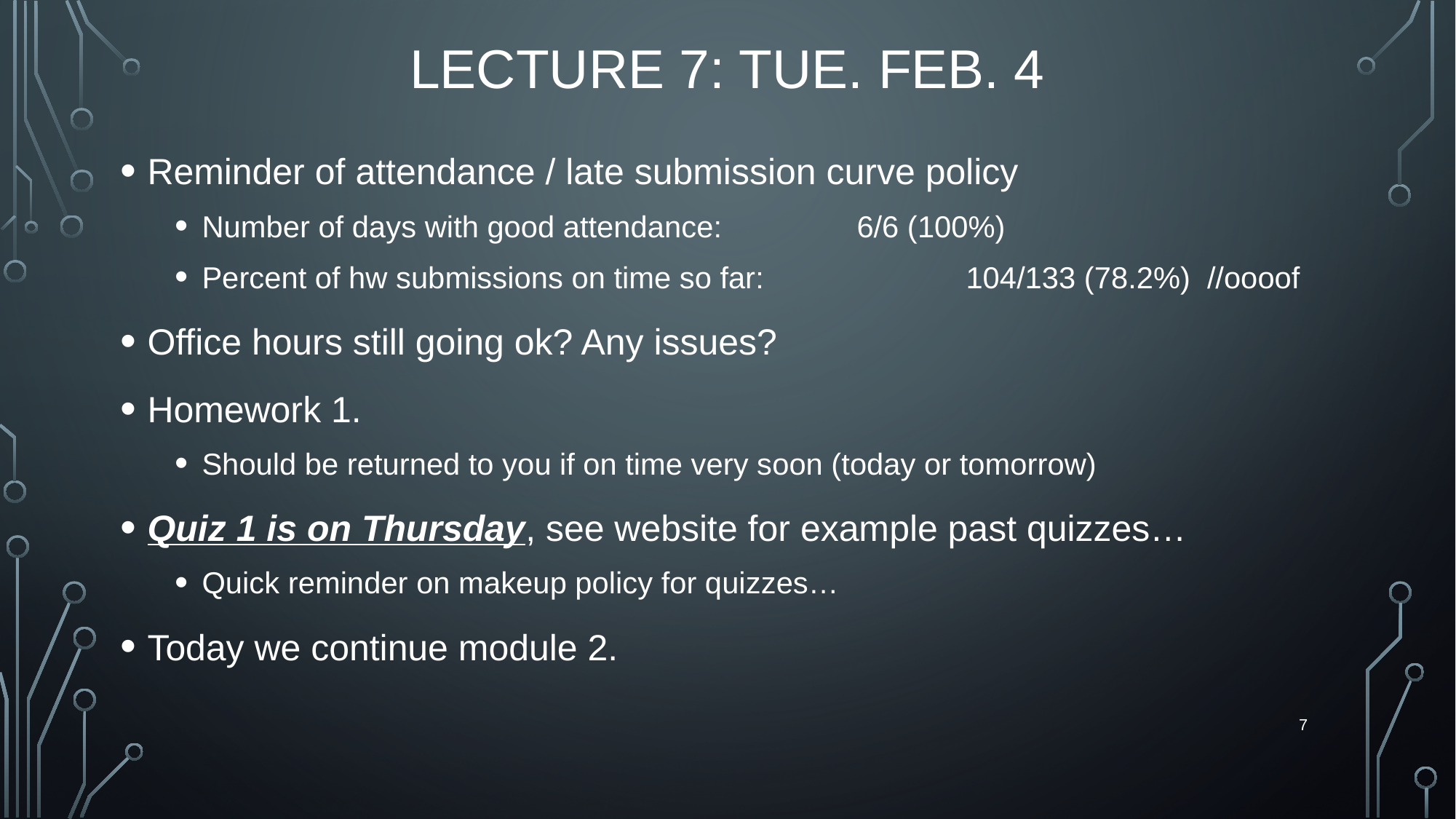

# Lecture 7: Tue. Feb. 4
Reminder of attendance / late submission curve policy
Number of days with good attendance: 		6/6 (100%)
Percent of hw submissions on time so far:		104/133 (78.2%)  //oooof
Office hours still going ok? Any issues?
Homework 1.
Should be returned to you if on time very soon (today or tomorrow)
Quiz 1 is on Thursday, see website for example past quizzes…
Quick reminder on makeup policy for quizzes…
Today we continue module 2.

7